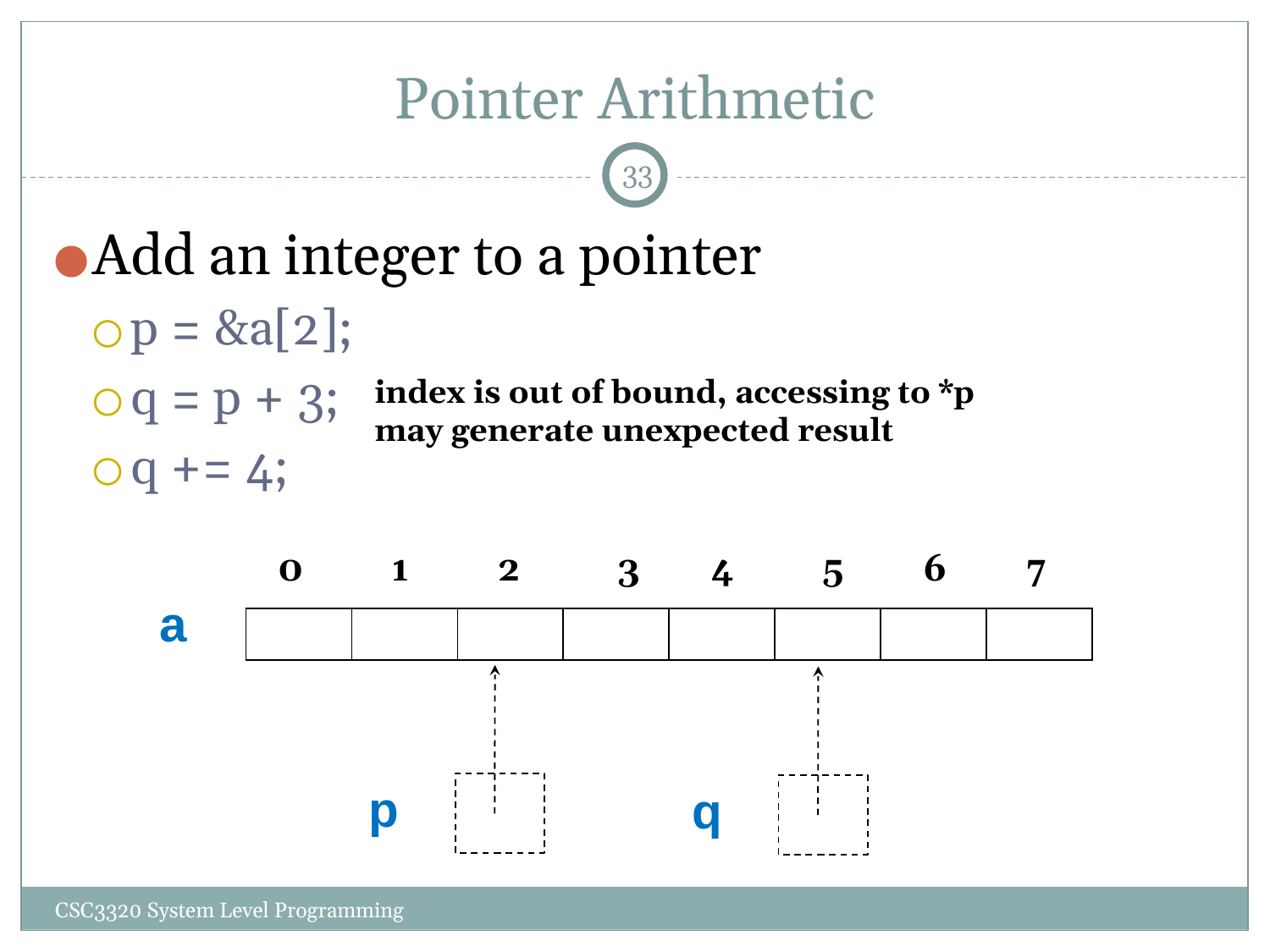

# Pointer Arithmetic
33
Add an integer to a pointer
p = &a[2];
q = p + 3;
q += 4;
index is out of bound, accessing to *p may generate unexpected result
 0          1          2           3        4          5         6         7
a
|  |  |  |  |  |  |  |  |
| --- | --- | --- | --- | --- | --- | --- | --- |
p
q

CSC3320 System Level Programming